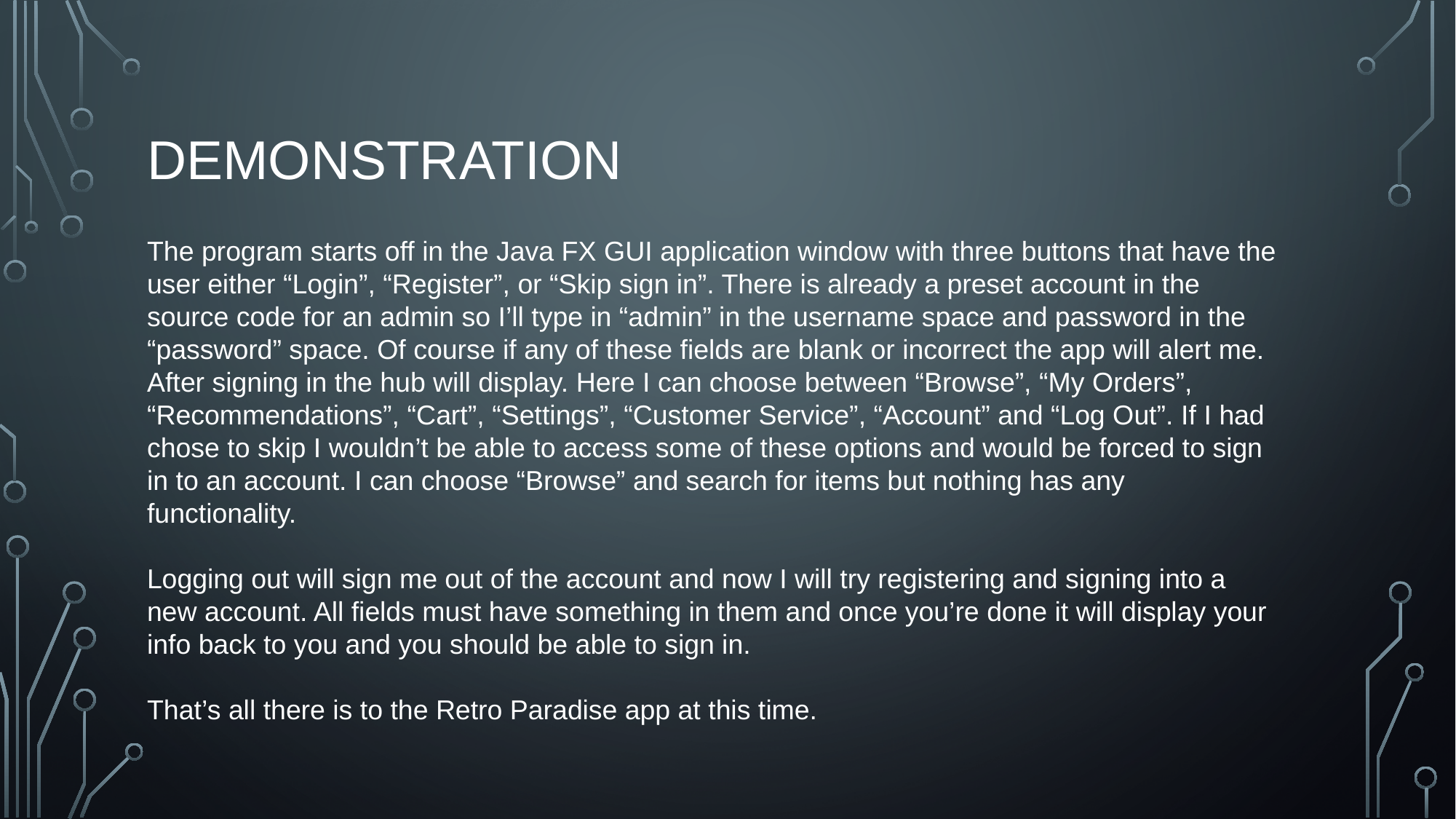

# Demonstration
The program starts off in the Java FX GUI application window with three buttons that have the user either “Login”, “Register”, or “Skip sign in”. There is already a preset account in the source code for an admin so I’ll type in “admin” in the username space and password in the “password” space. Of course if any of these fields are blank or incorrect the app will alert me. After signing in the hub will display. Here I can choose between “Browse”, “My Orders”, “Recommendations”, “Cart”, “Settings”, “Customer Service”, “Account” and “Log Out”. If I had chose to skip I wouldn’t be able to access some of these options and would be forced to sign in to an account. I can choose “Browse” and search for items but nothing has any functionality.

Logging out will sign me out of the account and now I will try registering and signing into a new account. All fields must have something in them and once you’re done it will display your info back to you and you should be able to sign in.

That’s all there is to the Retro Paradise app at this time.